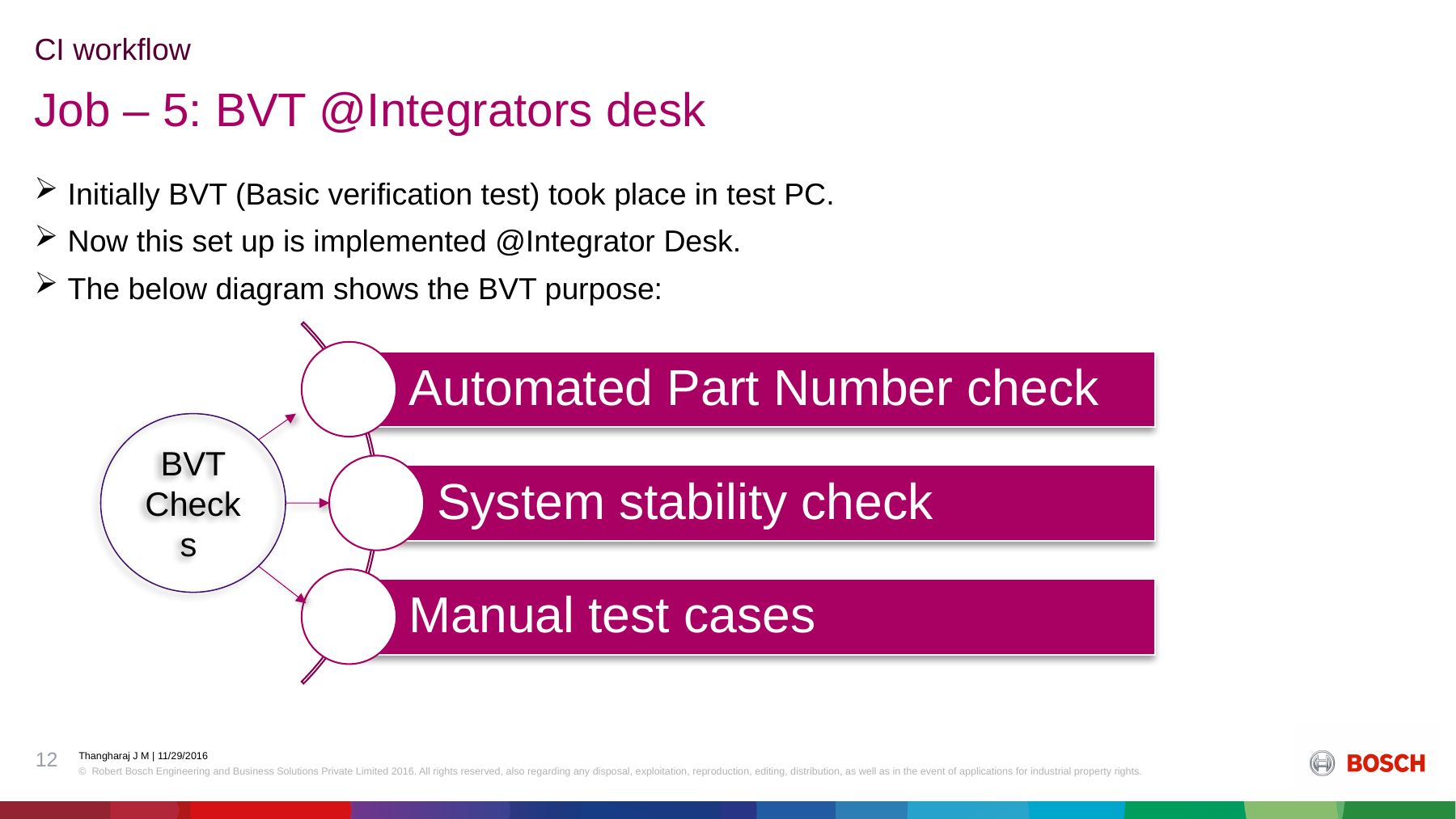

CI workflow

# Job – 5: BVT @Integrators desk
Initially BVT (Basic verification test) took place in test PC.
Now this set up is implemented @Integrator Desk.
The below diagram shows the BVT purpose:
Automated Part Number check
System stability check
Manual test cases
BVT Checks
12
Thangharaj J M | 11/29/2016
©  Robert Bosch Engineering and Business Solutions Private Limited 2016. All rights reserved, also regarding any disposal, exploitation, reproduction, editing, distribution, as well as in the event of applications for industrial property rights.